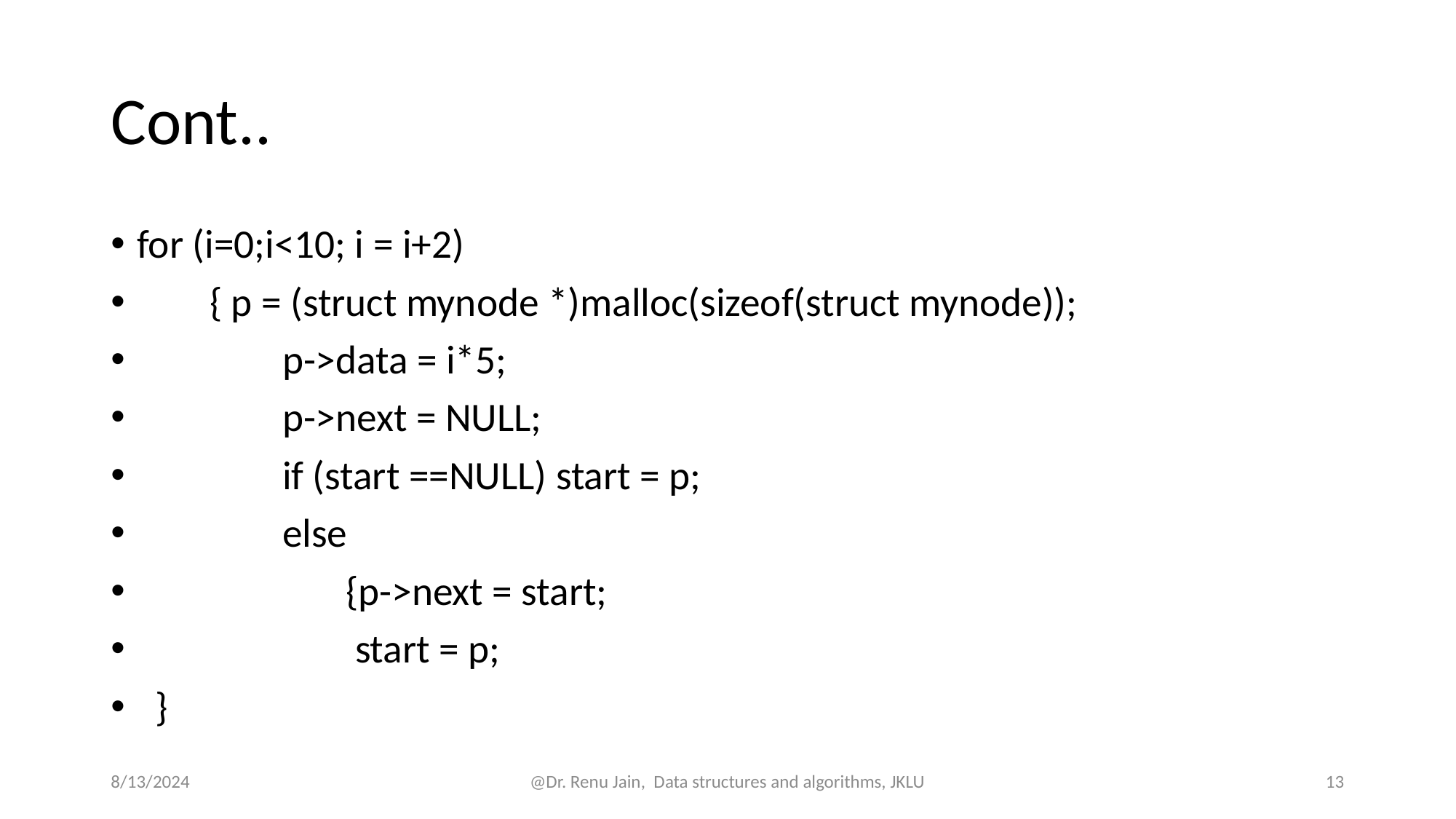

# Cont..
for (i=0;i<10; i = i+2)
        { p = (struct mynode *)malloc(sizeof(struct mynode));
                p->data = i*5;
                p->next = NULL;
                if (start ==NULL) start = p;
                else
                       {p->next = start;
                        start = p;
  }

8/13/2024
@Dr. Renu Jain,  Data structures and algorithms, JKLU
13